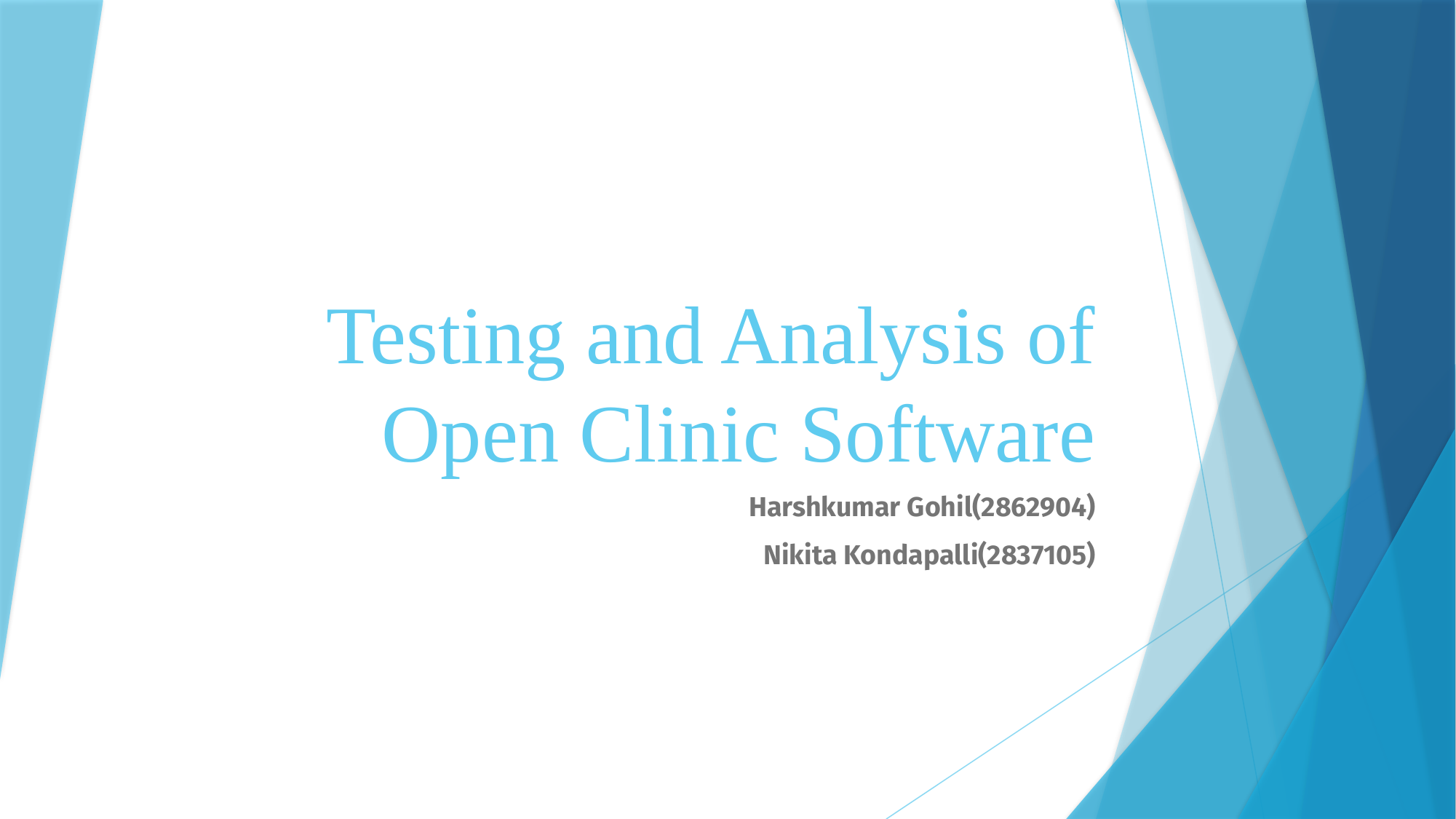

# Testing and Analysis of Open Clinic Software
Harshkumar Gohil(2862904)
Nikita Kondapalli(2837105)